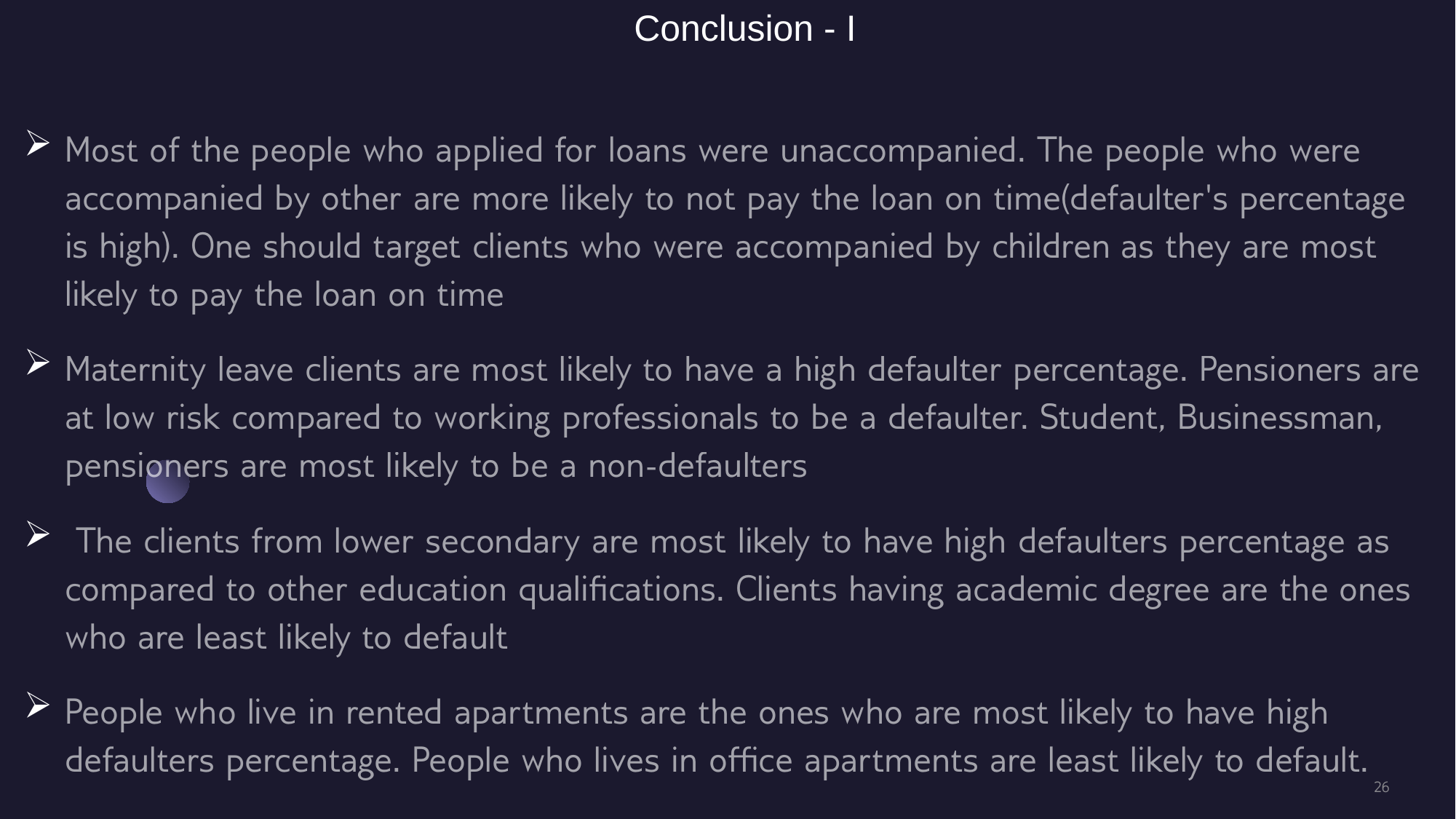

# Conclusion - I
Most of the people who applied for loans were unaccompanied. The people who were accompanied by other are more likely to not pay the loan on time(defaulter's percentage is high). One should target clients who were accompanied by children as they are most likely to pay the loan on time
Maternity leave clients are most likely to have a high defaulter percentage. Pensioners are at low risk compared to working professionals to be a defaulter. Student, Businessman, pensioners are most likely to be a non-defaulters
 The clients from lower secondary are most likely to have high defaulters percentage as compared to other education qualifications. Clients having academic degree are the ones who are least likely to default
People who live in rented apartments are the ones who are most likely to have high defaulters percentage. People who lives in office apartments are least likely to default.
26